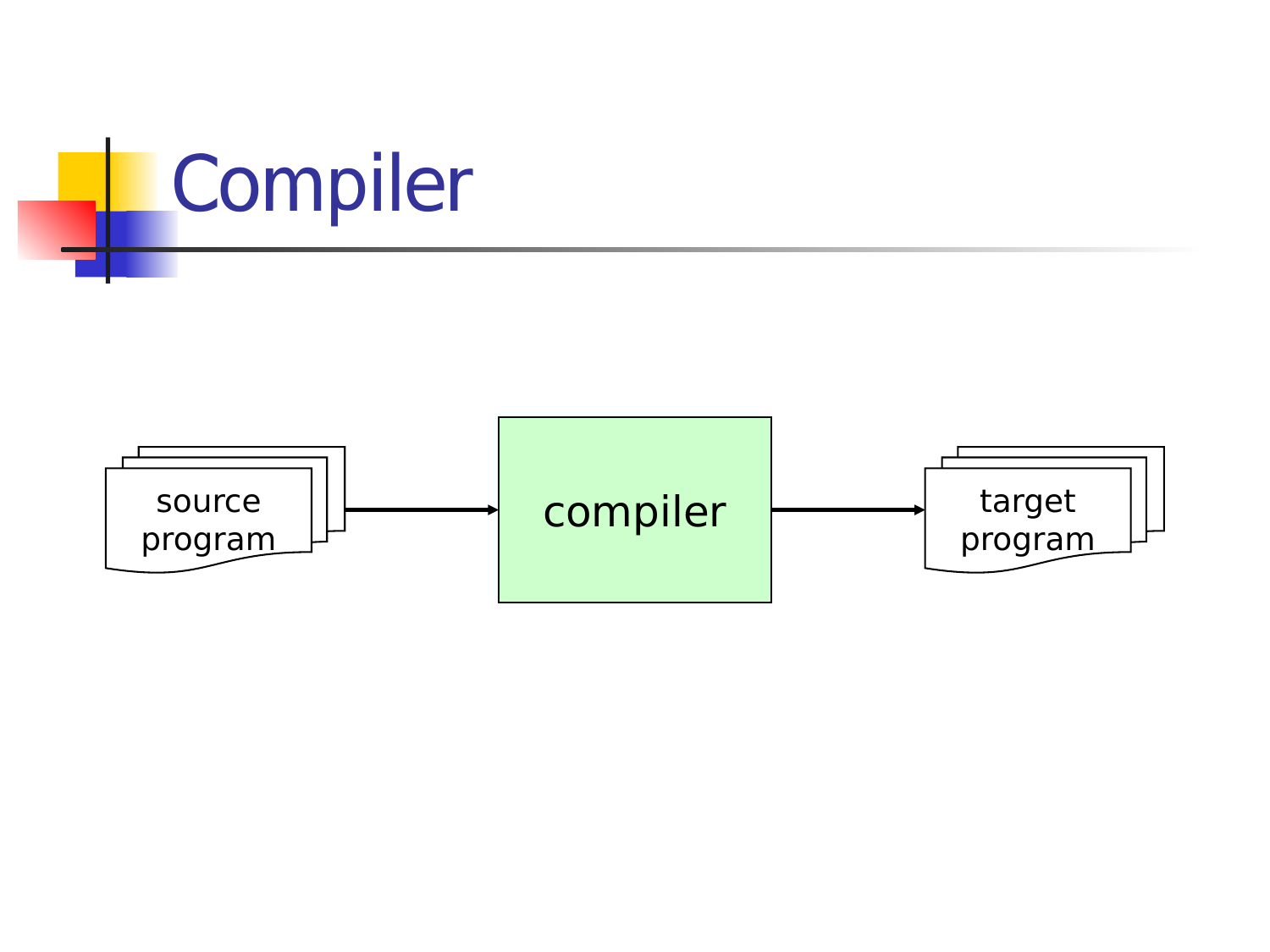

# Compiler
compiler
source program
target program